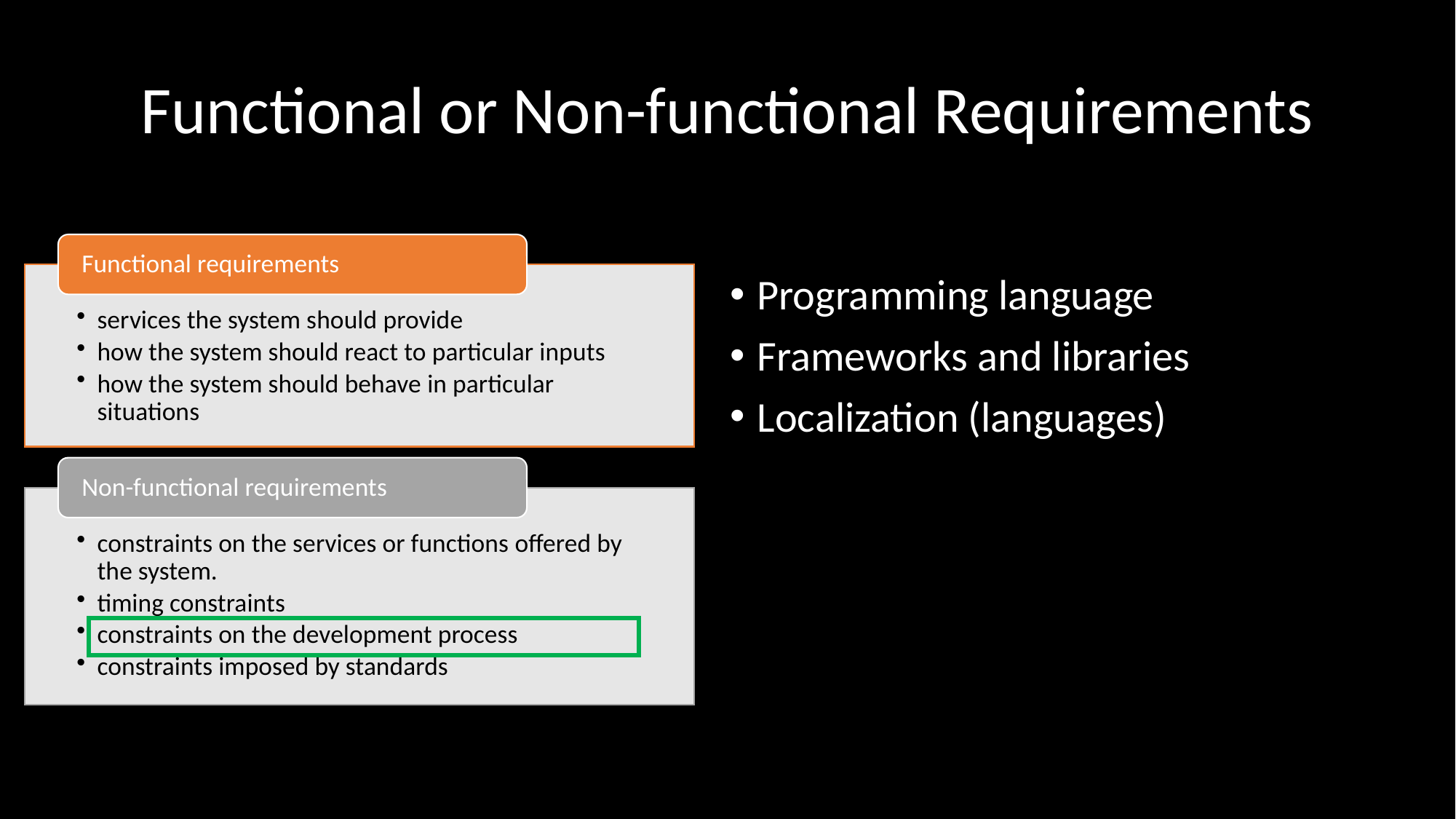

# Functional or Non-functional Requirements

Programming language
Frameworks and libraries
Localization (languages)
services the system should provide
how the system should react to particular inputs
how the system should behave in particular situations
Functional requirements
constraints on the services or functions offered by the system.
timing constraints
constraints on the development process
constraints imposed by standards
Non-functional requirements